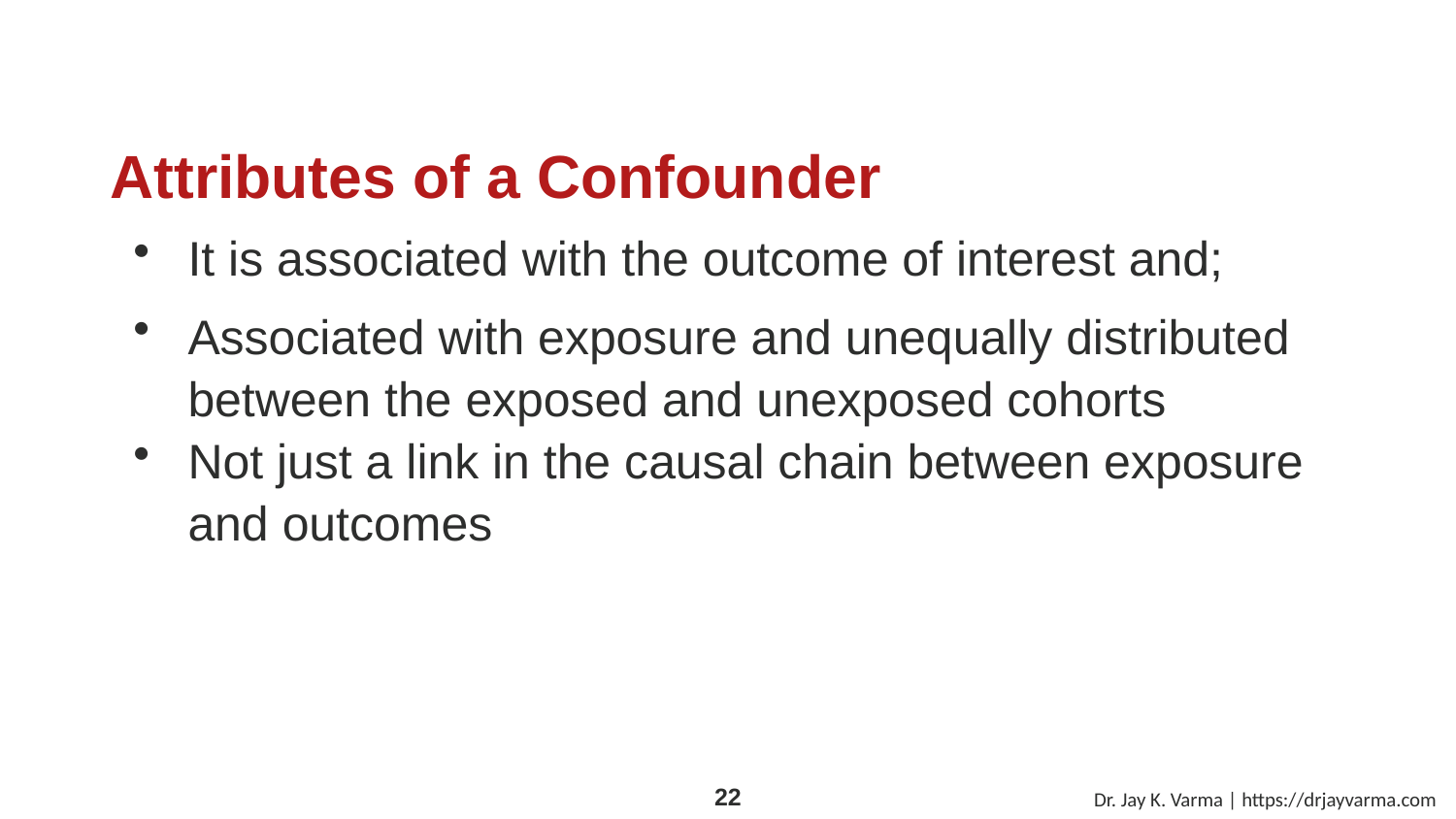

# Attributes of a Confounder
It is associated with the outcome of interest and;
Associated with exposure and unequally distributed between the exposed and unexposed cohorts
Not just a link in the causal chain between exposure and outcomes

Dr. Jay K. Varma | https://drjayvarma.com